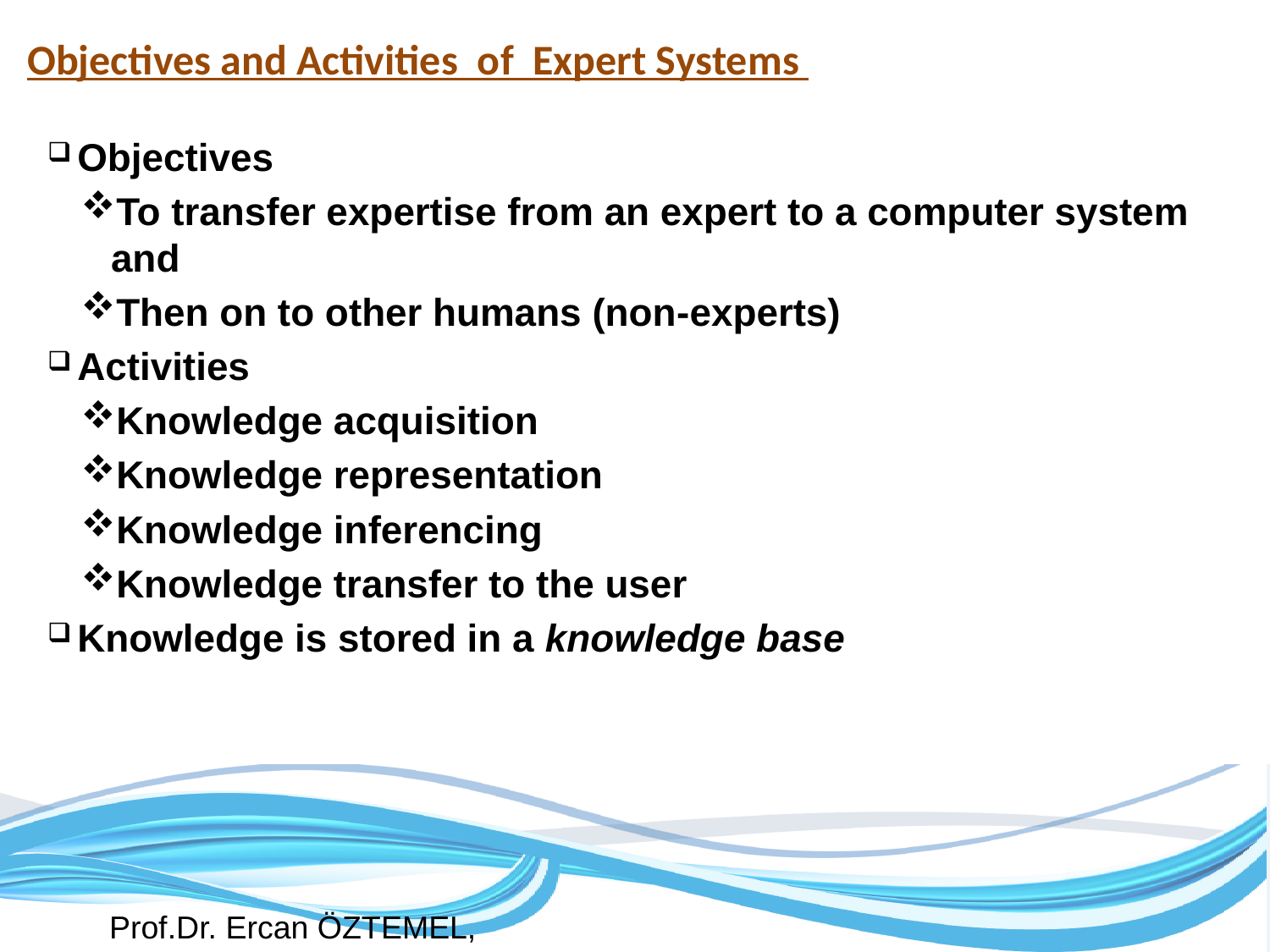

Objectives and Activities  of  Expert Systems
Objectives
To transfer expertise from an expert to a computer system and
Then on to other humans (non-experts)
Activities
Knowledge acquisition
Knowledge representation
Knowledge inferencing
Knowledge transfer to the user
Knowledge is stored in a knowledge base